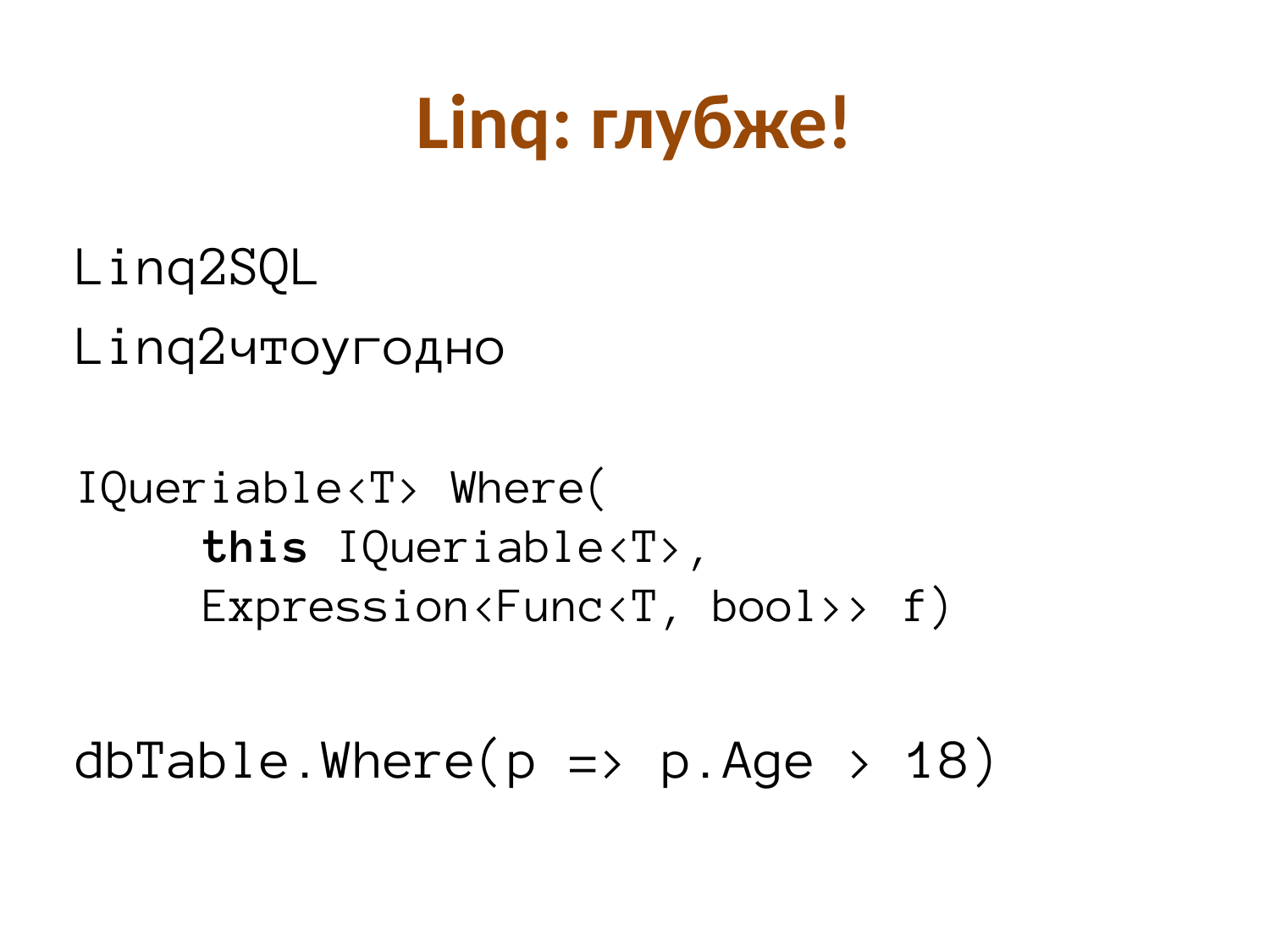

# Linq: глубже!
Linq2SQL
Linq2чтоугодно

IQueriable<T> Where(
	this IQueriable<T>,
	Expression<Func<T, bool>> f)

dbTable.Where(p => p.Age > 18)